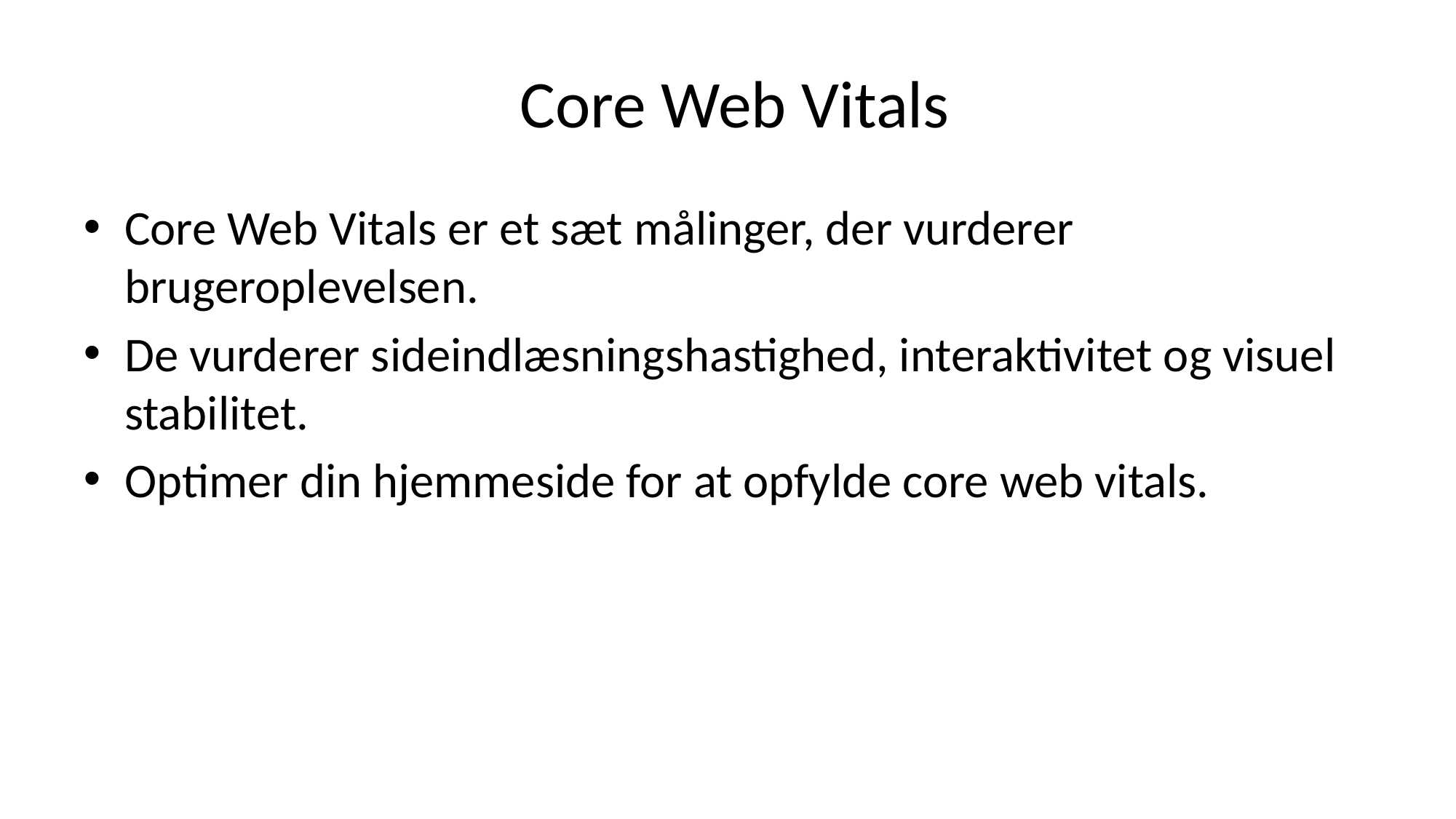

# Core Web Vitals
Core Web Vitals er et sæt målinger, der vurderer brugeroplevelsen.
De vurderer sideindlæsningshastighed, interaktivitet og visuel stabilitet.
Optimer din hjemmeside for at opfylde core web vitals.